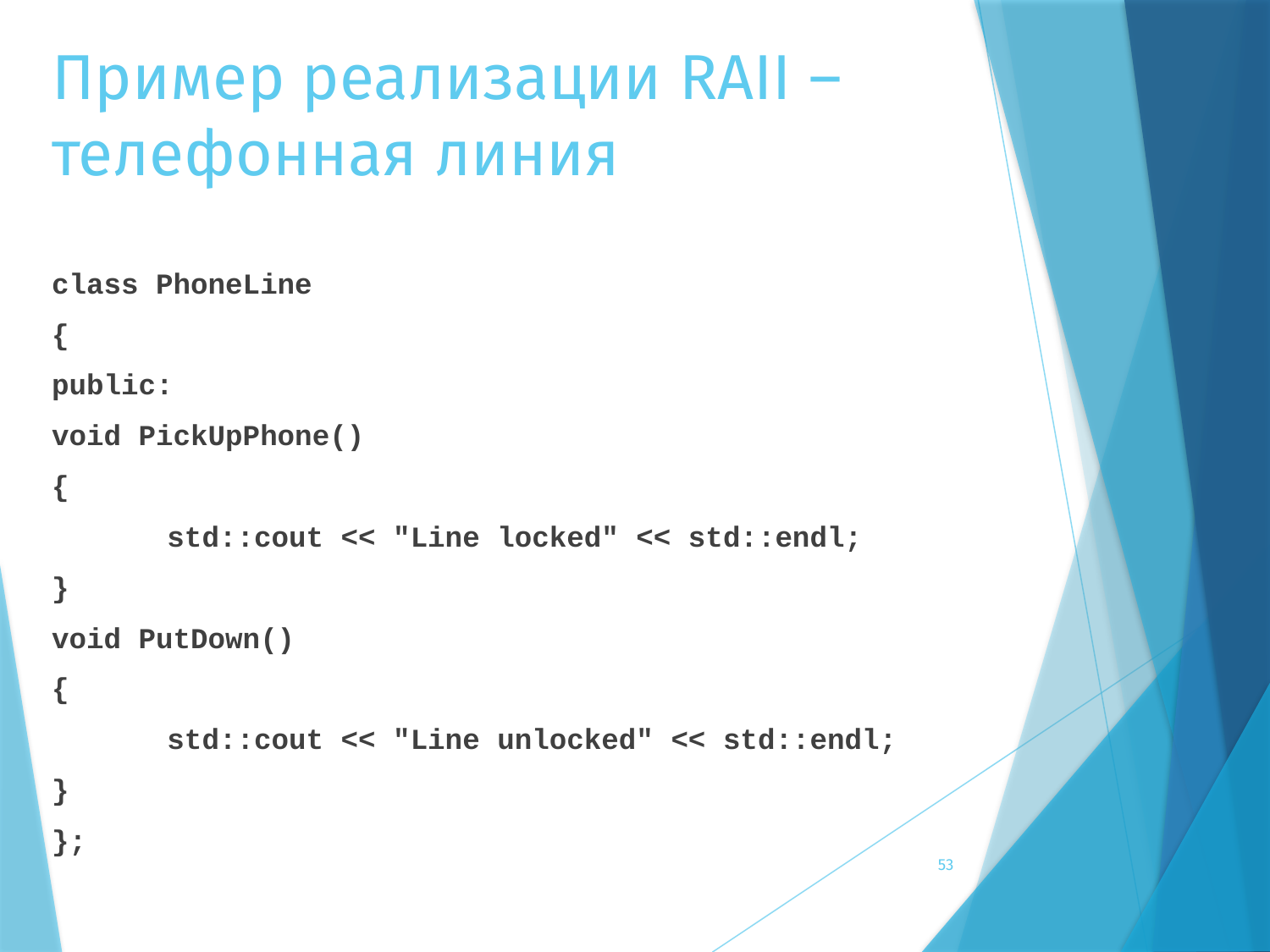

# Пример реализации RAII – телефонная линия
class PhoneLine
{
public:
void PickUpPhone()
{
	std::cout << "Line locked" << std::endl;
}
void PutDown()
{
	std::cout << "Line unlocked" << std::endl;
}
};
53